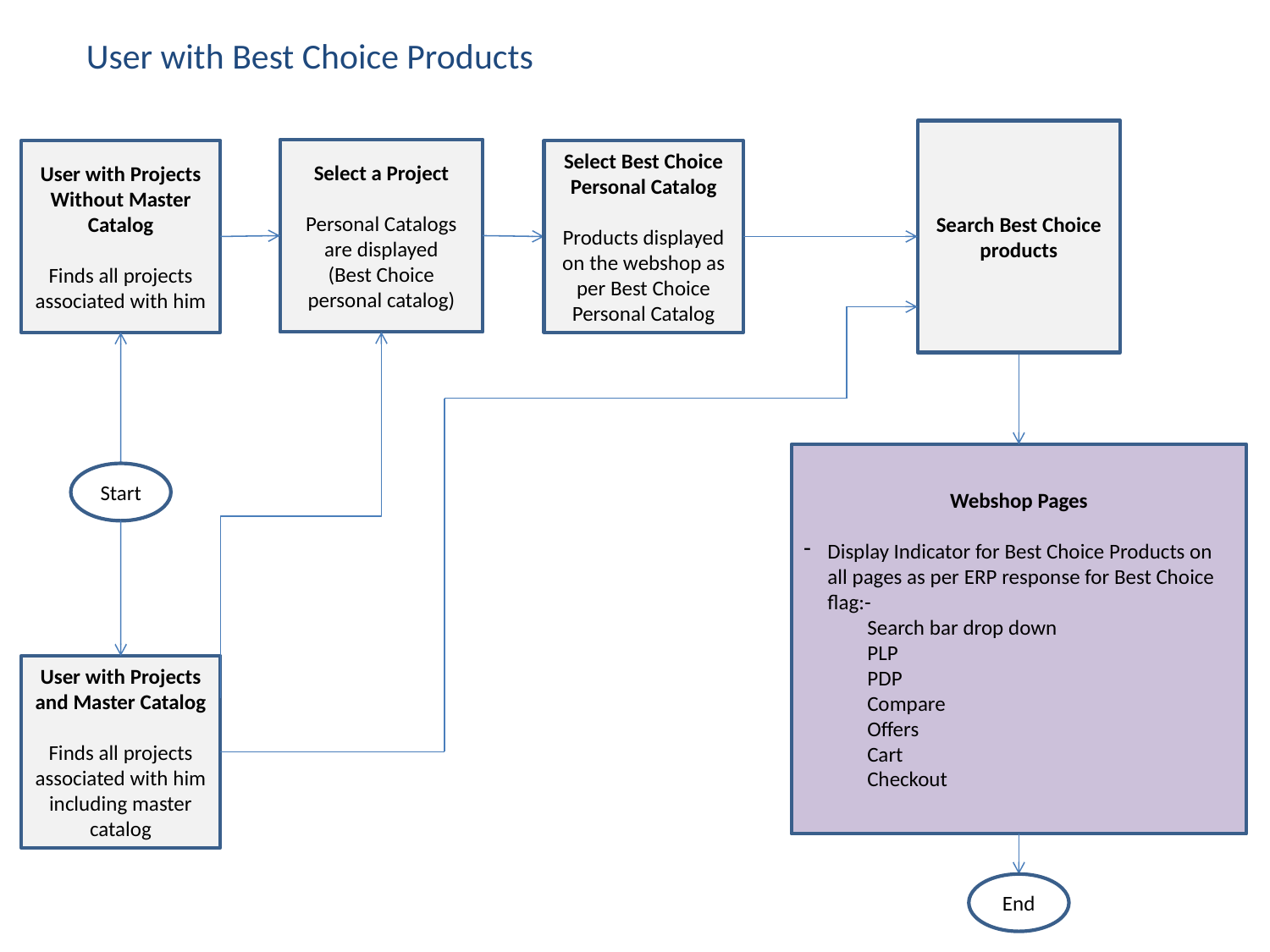

User with Best Choice Products
Search Best Choice products
Select a Project

Personal Catalogs are displayed
(Best Choice personal catalog)
User with Projects Without Master Catalog

Finds all projects associated with him
Select Best Choice Personal Catalog

Products displayed on the webshop as per Best Choice Personal Catalog
Webshop Pages

Display Indicator for Best Choice Products on all pages as per ERP response for Best Choice flag:-
Search bar drop down
PLP
PDP
Compare
Offers
Cart
Checkout
Start
User with Projects and Master Catalog

Finds all projects associated with him including master catalog
End